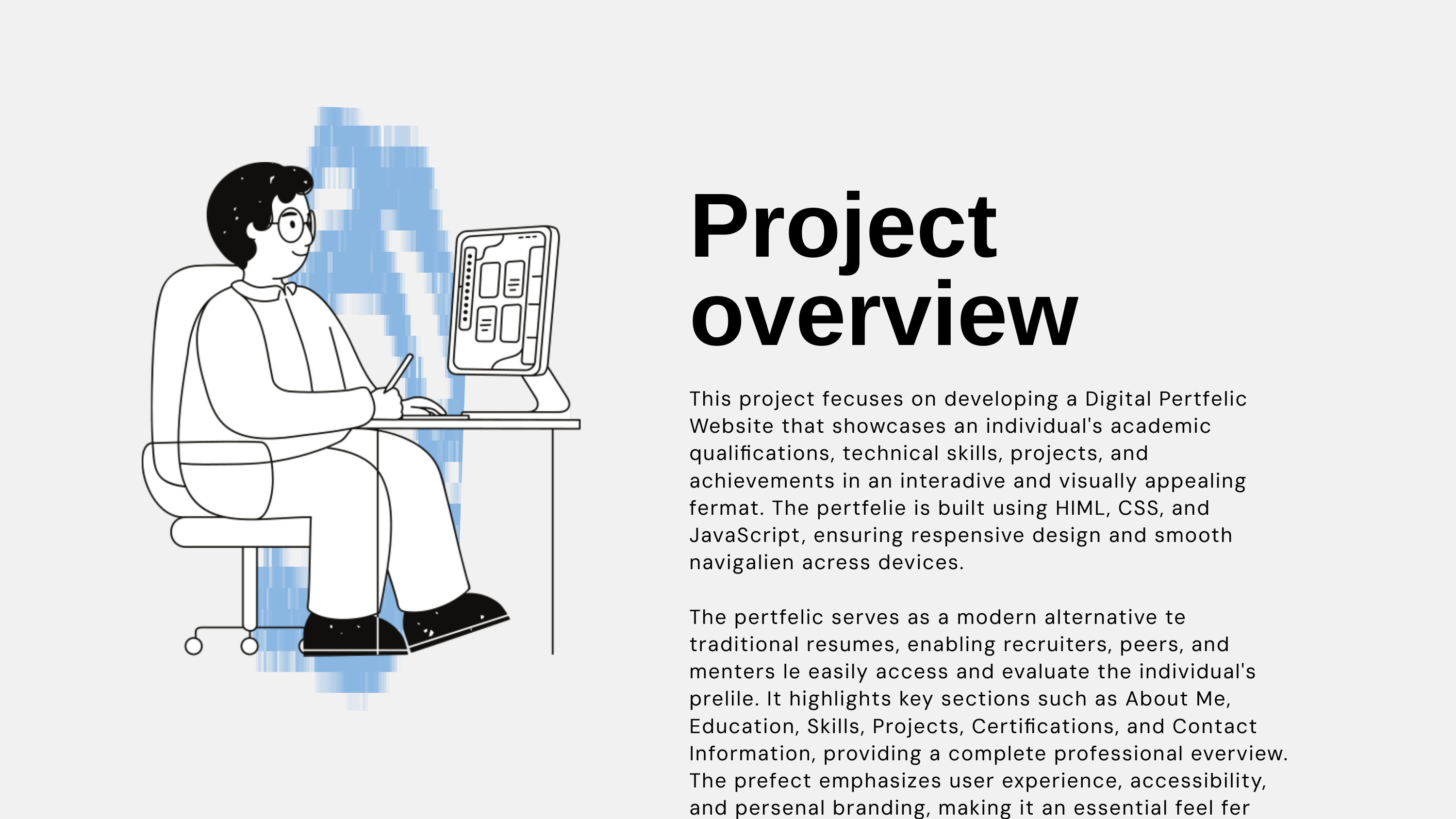

Project overview

This project fecuses on developing a Digital Pertfelic Website that showcases an individual's academic qualifications, technical skills, projects, and achievements in an interadive and visually appealing fermat. The pertfelie is built using HIML, CSS, and JavaScript, ensuring respensive design and smooth navigalien acress devices.

The pertfelic serves as a modern alternative te traditional resumes, enabling recruiters, peers, and menters le easily access and evaluate the individual's prelile. It highlights key sections such as About Me, Education, Skills, Projects, Certifications, and Contact Information, providing a complete professional everview. The prefect emphasizes user experience, accessibility, and persenal branding, making it an essential feel fer career growth in the chosen field.